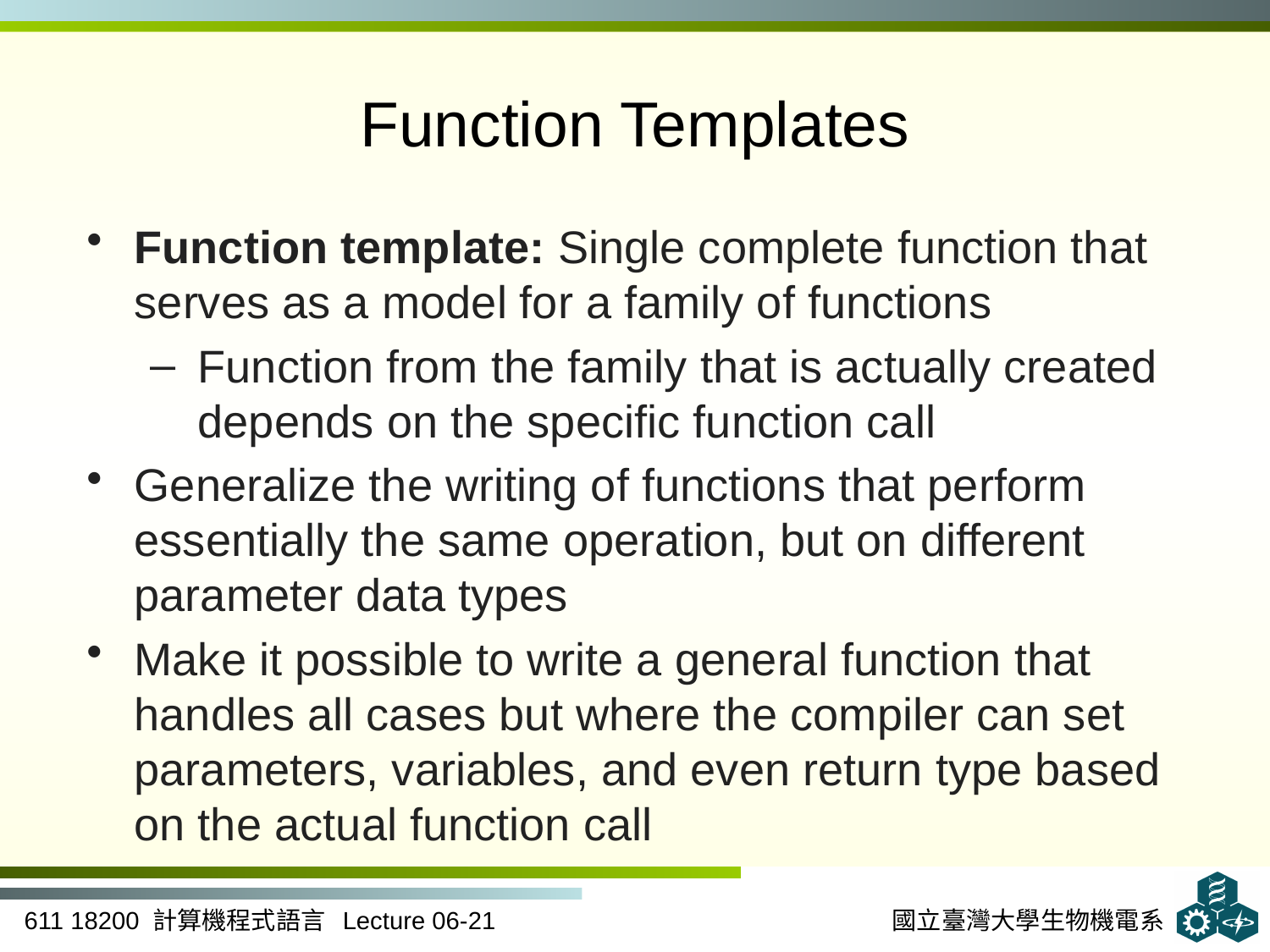

# Function Templates
Function template: Single complete function that serves as a model for a family of functions
Function from the family that is actually created depends on the specific function call
Generalize the writing of functions that perform essentially the same operation, but on different parameter data types
Make it possible to write a general function that handles all cases but where the compiler can set parameters, variables, and even return type based on the actual function call